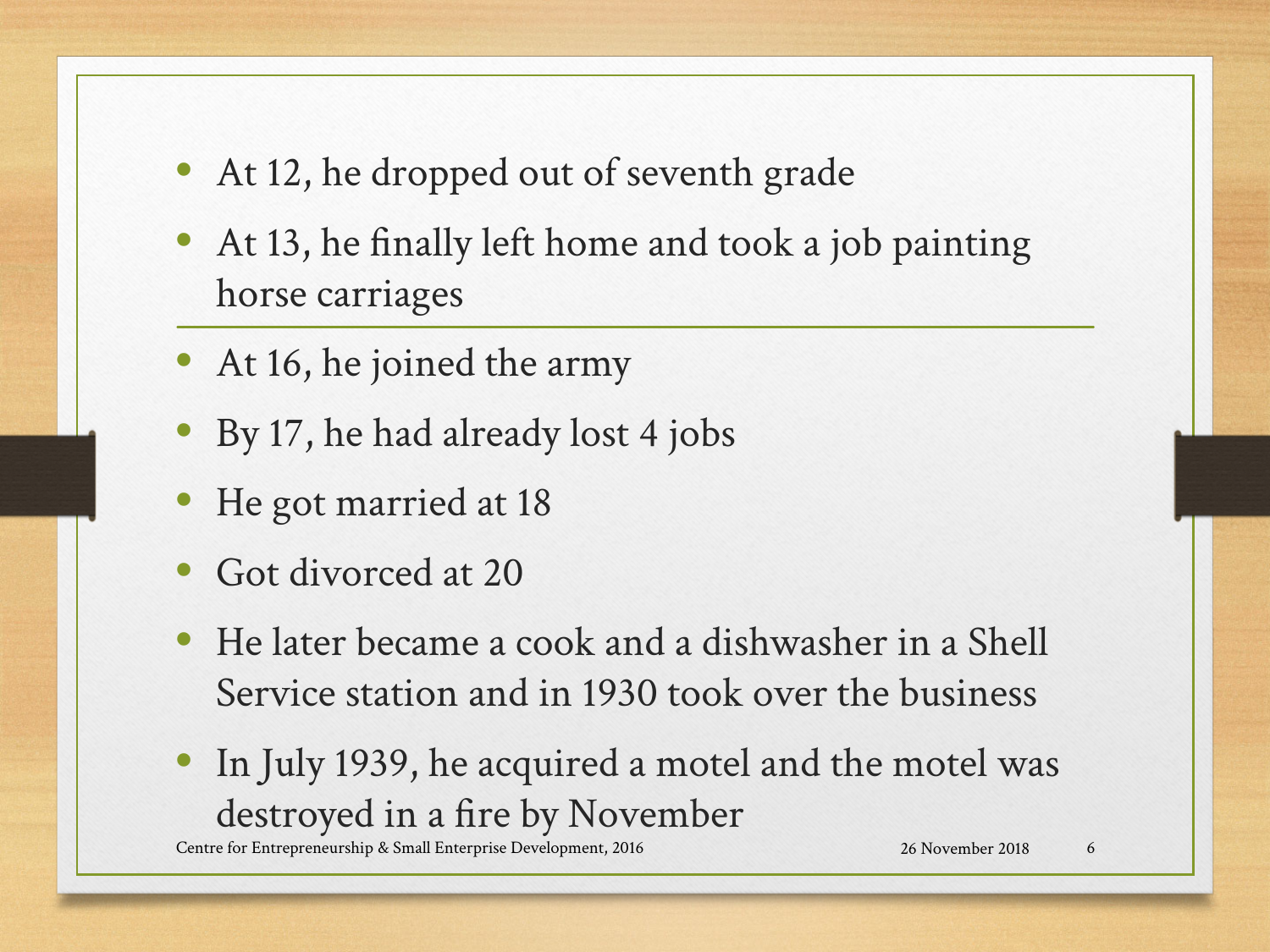

At 12, he dropped out of seventh grade
At 13, he finally left home and took a job painting horse carriages
At 16, he joined the army
By 17, he had already lost 4 jobs
He got married at 18
Got divorced at 20
He later became a cook and a dishwasher in a Shell Service station and in 1930 took over the business
In July 1939, he acquired a motel and the motel was destroyed in a fire by November

Centre for Entrepreneurship & Small Enterprise Development, 2016
26 November 2018
6